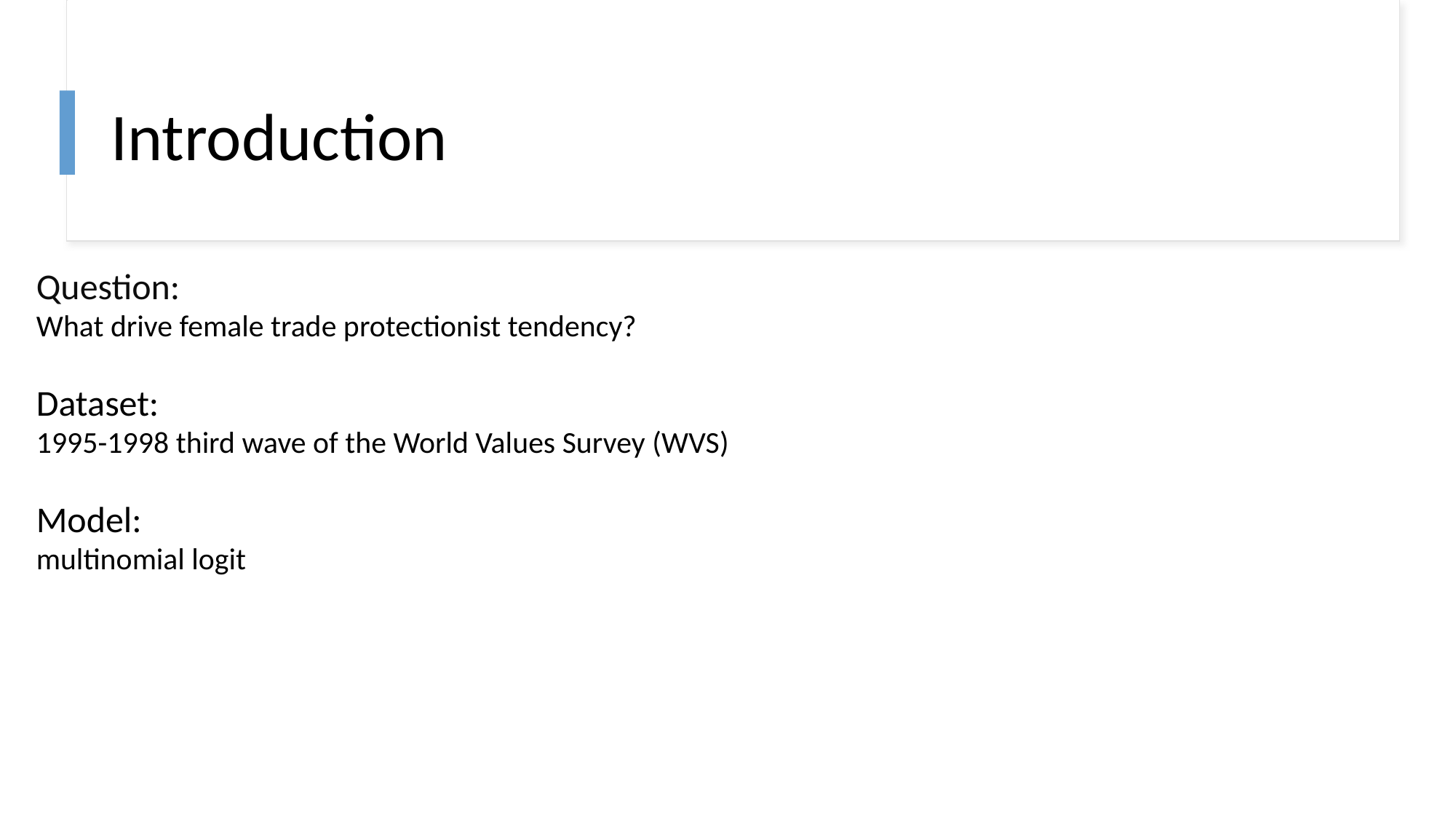

# Introduction

Question:
What drive female trade protectionist tendency?

Dataset:
1995-1998 third wave of the World Values Survey (WVS)

Model:
multinomial logit